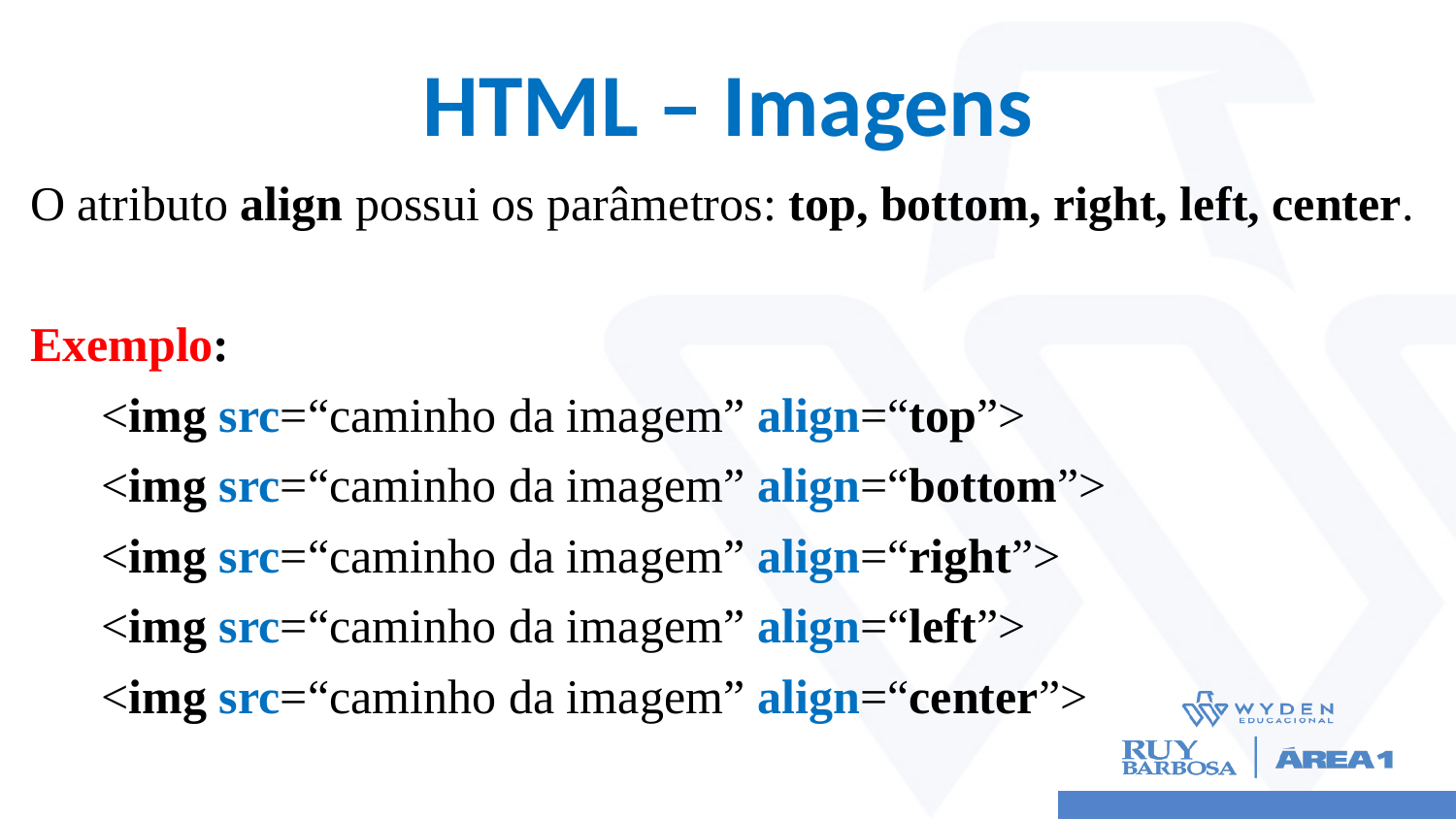

# HTML – Imagens
O atributo align possui os parâmetros: top, bottom, right, left, center.

Exemplo:
<img src=“caminho da imagem” align=“top”>
<img src=“caminho da imagem” align=“bottom”>
<img src=“caminho da imagem” align=“right”>
<img src=“caminho da imagem” align=“left”>
<img src=“caminho da imagem” align=“center”>